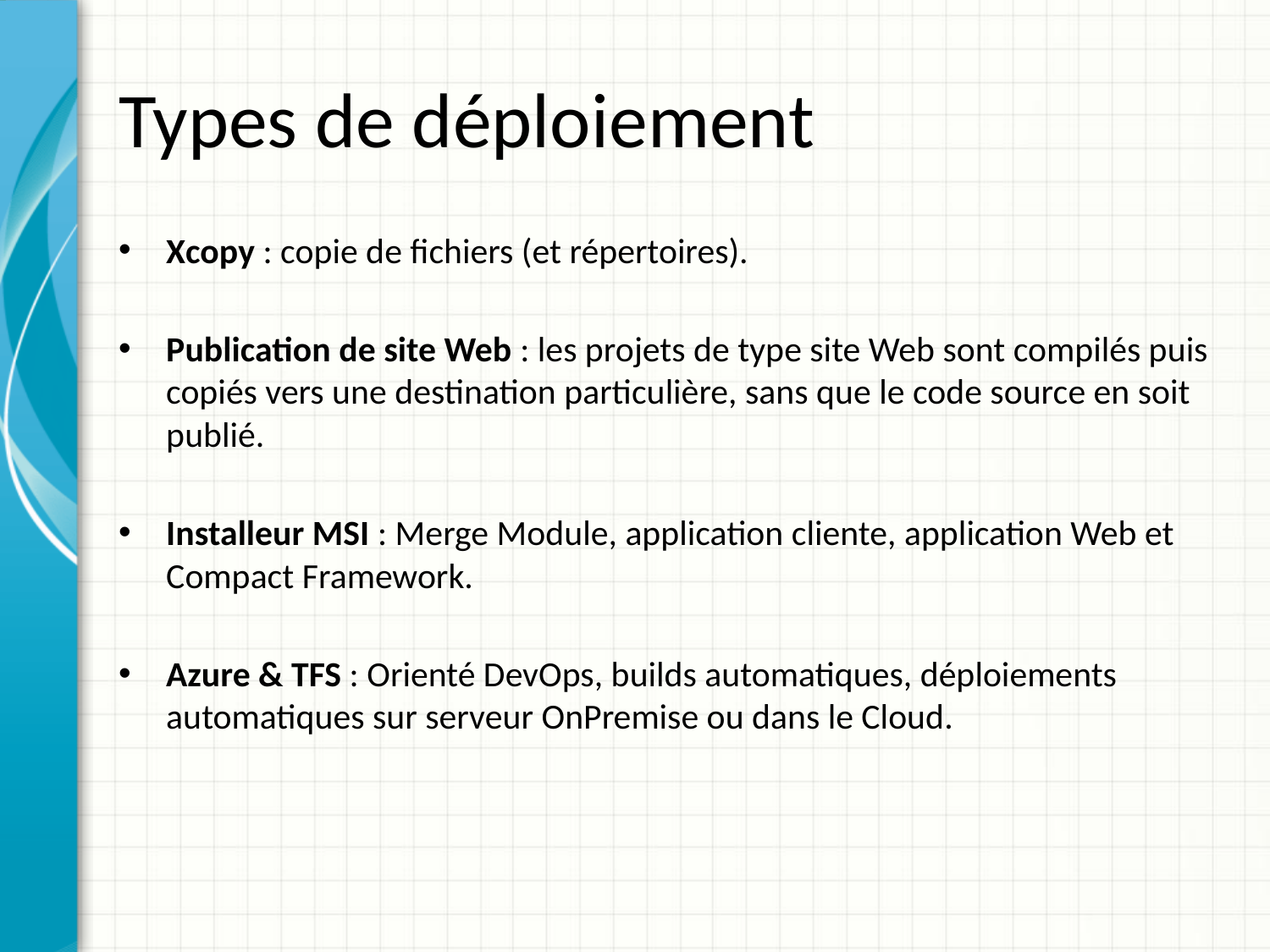

# Types de déploiement
Xcopy : copie de fichiers (et répertoires).

Publication de site Web : les projets de type site Web sont compilés puis copiés vers une destination particulière, sans que le code source en soit publié.

Installeur MSI : Merge Module, application cliente, application Web et Compact Framework.

Azure & TFS : Orienté DevOps, builds automatiques, déploiements automatiques sur serveur OnPremise ou dans le Cloud.